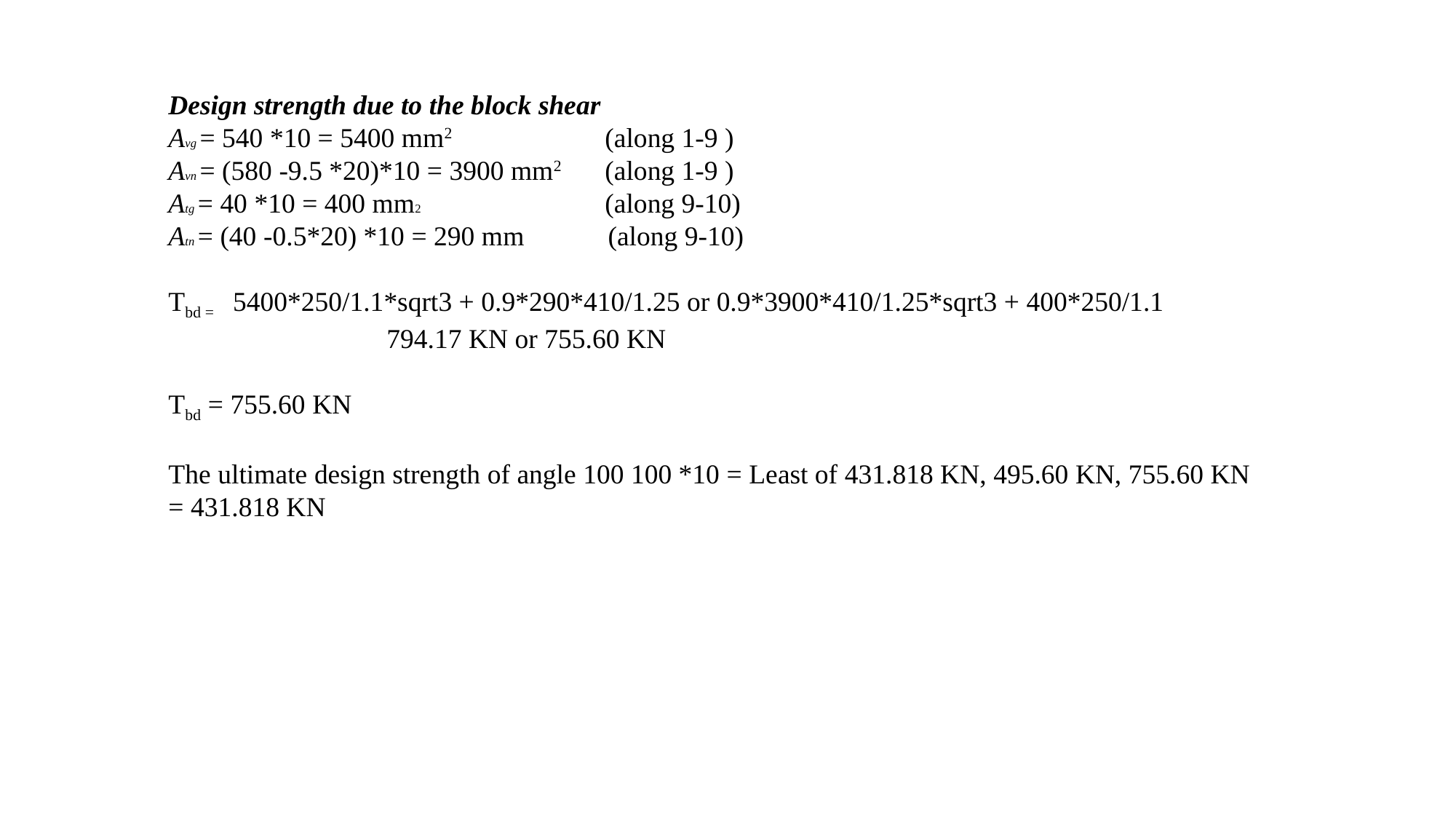

Design strength due to the block shear
Avg = 540 *10 = 5400 mm2		(along 1-9 )
Avn = (580 -9.5 *20)*10 = 3900 mm2 	(along 1-9 )
Atg = 40 *10 = 400 mm2 		(along 9-10)
Atn = (40 -0.5*20) *10 = 290 mm	 (along 9-10)

Tbd =    5400*250/1.1*sqrt3 + 0.9*290*410/1.25 or 0.9*3900*410/1.25*sqrt3 + 400*250/1.1
		794.17 KN or 755.60 KN

Tbd = 755.60 KN

The ultimate design strength of angle 100 100 *10 = Least of 431.818 KN, 495.60 KN, 755.60 KN
= 431.818 KN